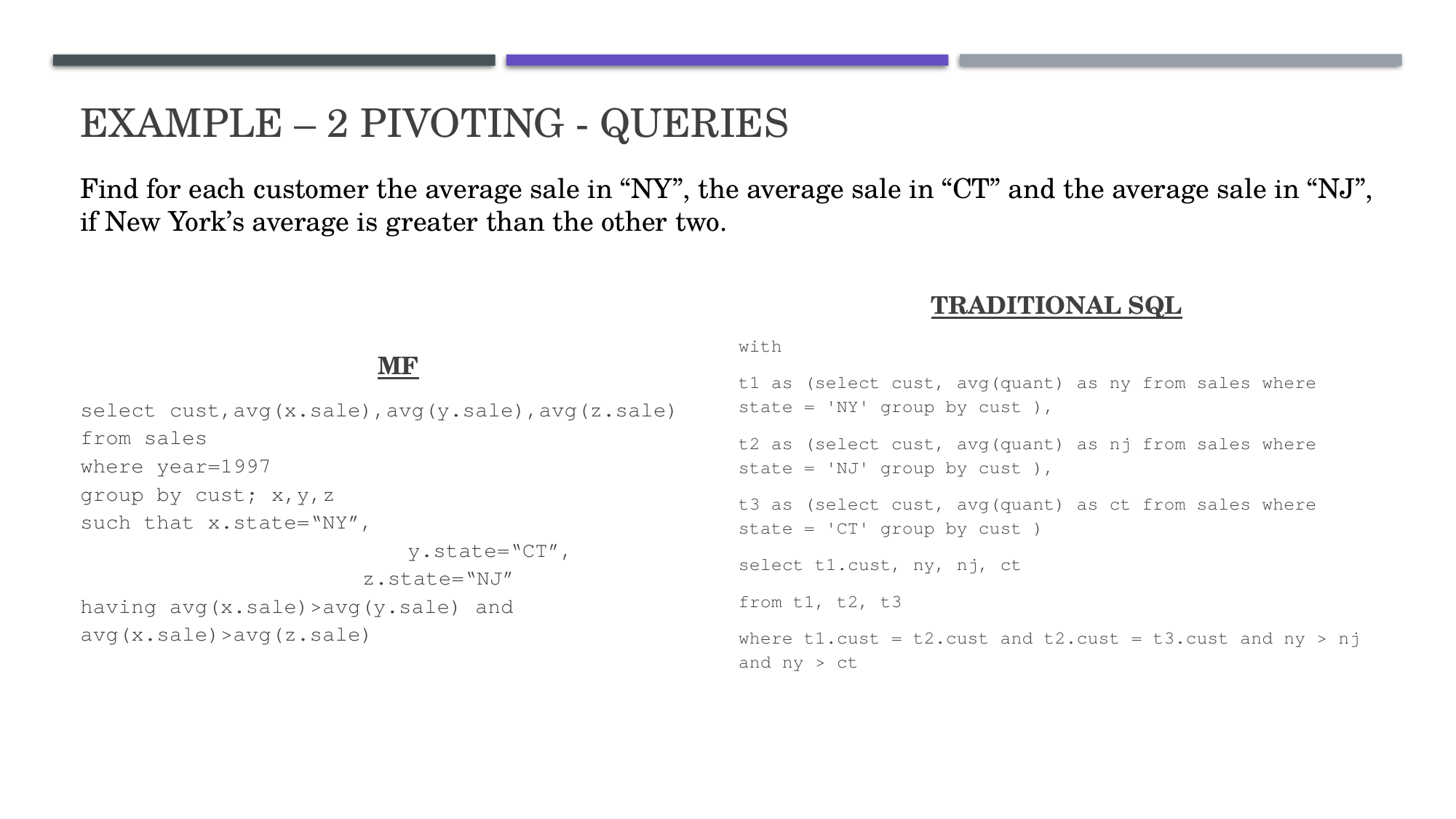

# Example – 2 Pivoting - Queries
Find for each customer the average sale in “NY”, the average sale in “CT” and the average sale in “NJ”, if New York’s average is greater than the other two.
TRADITIONAL SQL
with
t1 as (select cust, avg(quant) as ny from sales where state = 'NY' group by cust ),
t2 as (select cust, avg(quant) as nj from sales where state = 'NJ' group by cust ),
t3 as (select cust, avg(quant) as ct from sales where state = 'CT' group by cust )
select t1.cust, ny, nj, ct
from t1, t2, t3
where t1.cust = t2.cust and t2.cust = t3.cust and ny > nj and ny > ct
MF
select cust,avg(x.sale),avg(y.sale),avg(z.sale)
from sales
where year=1997
group by cust; x,y,z
such that x.state=“NY”,
			y.state=“CT”,
		     z.state=“NJ”
having avg(x.sale)>avg(y.sale) and avg(x.sale)>avg(z.sale)